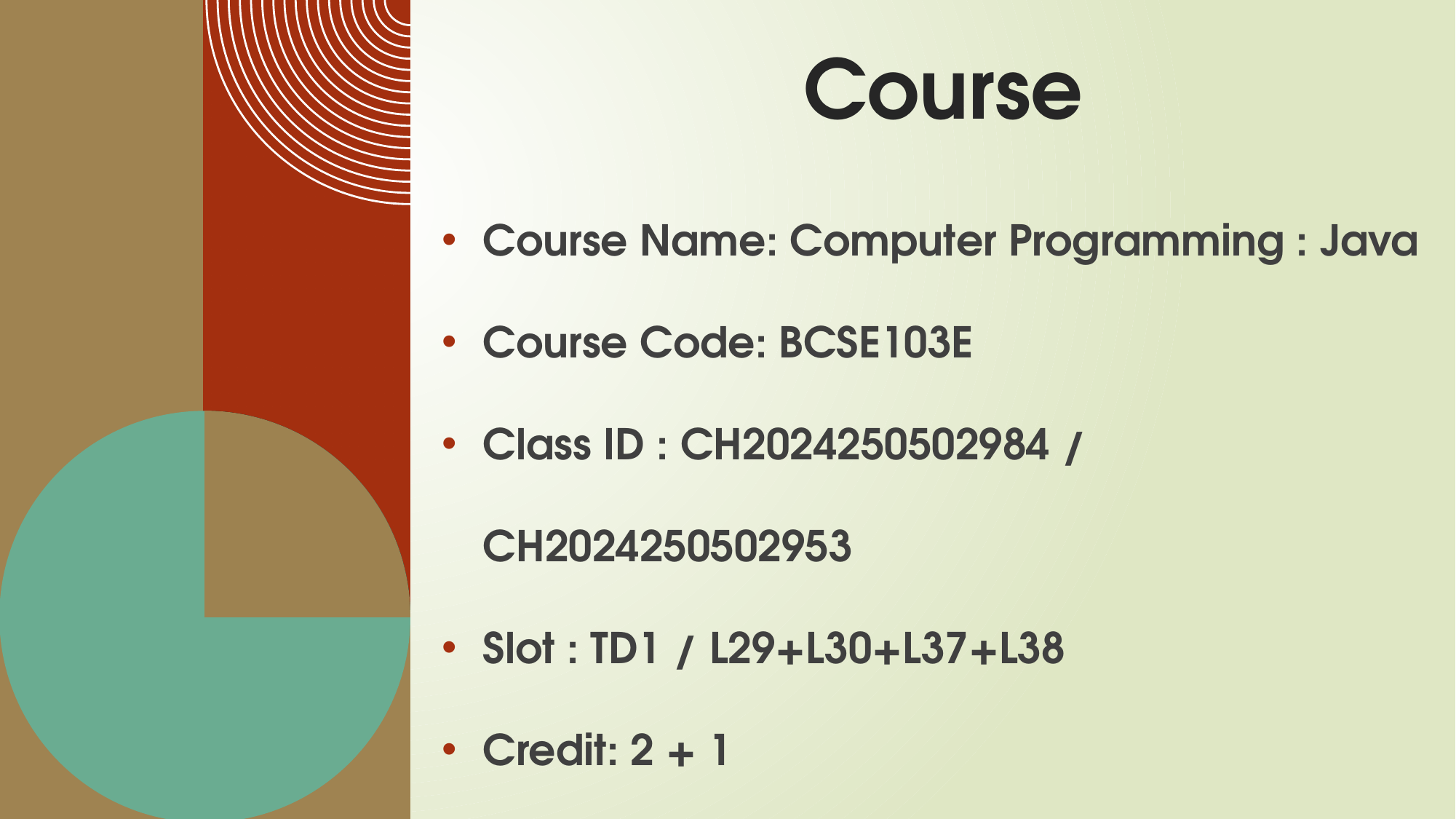

# Course
Course Name: Computer Programming : Java
Course Code: BCSE103E
Class ID : CH2024250502984 / CH2024250502953
Slot : TD1 / L29+L30+L37+L38
Credit: 2 + 1